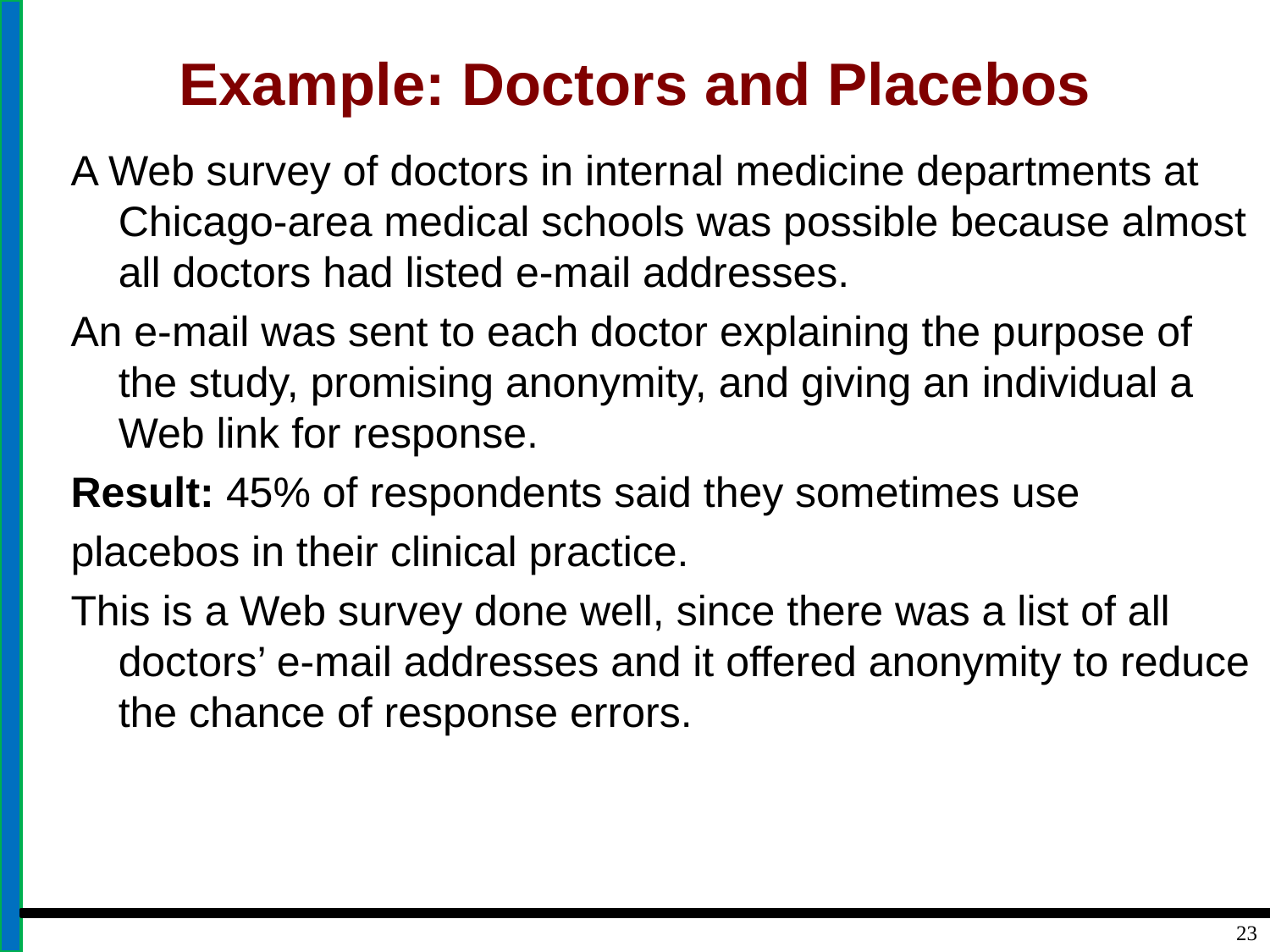

# Example: Doctors and Placebos
A Web survey of doctors in internal medicine departments at Chicago-area medical schools was possible because almost all doctors had listed e-mail addresses.
An e-mail was sent to each doctor explaining the purpose of the study, promising anonymity, and giving an individual a Web link for response.
Result: 45% of respondents said they sometimes use
placebos in their clinical practice.
This is a Web survey done well, since there was a list of all doctors’ e-mail addresses and it offered anonymity to reduce the chance of response errors.